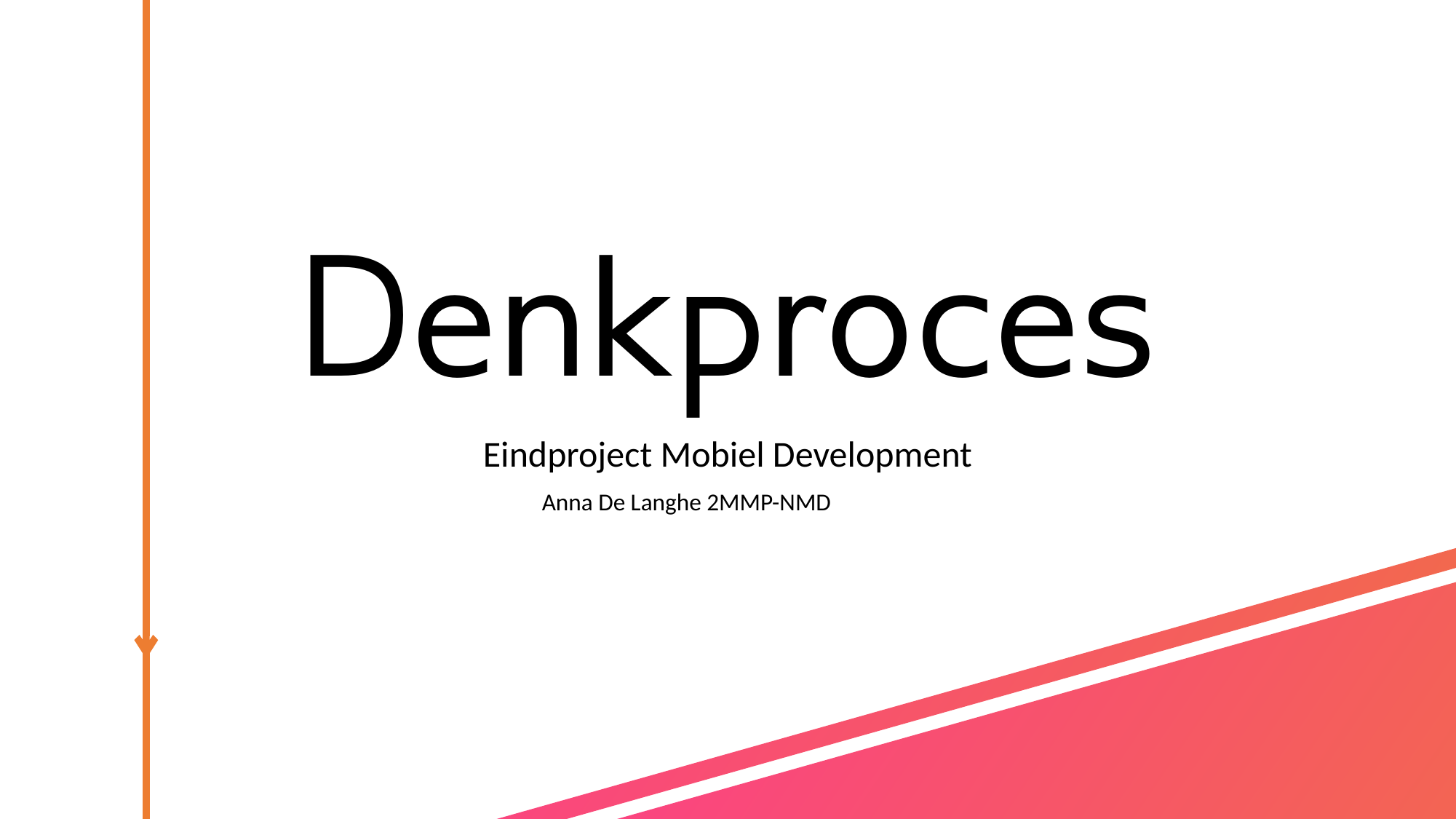

# Denkproces
Eindproject Mobiel Development
Anna De Langhe 2MMP-NMD